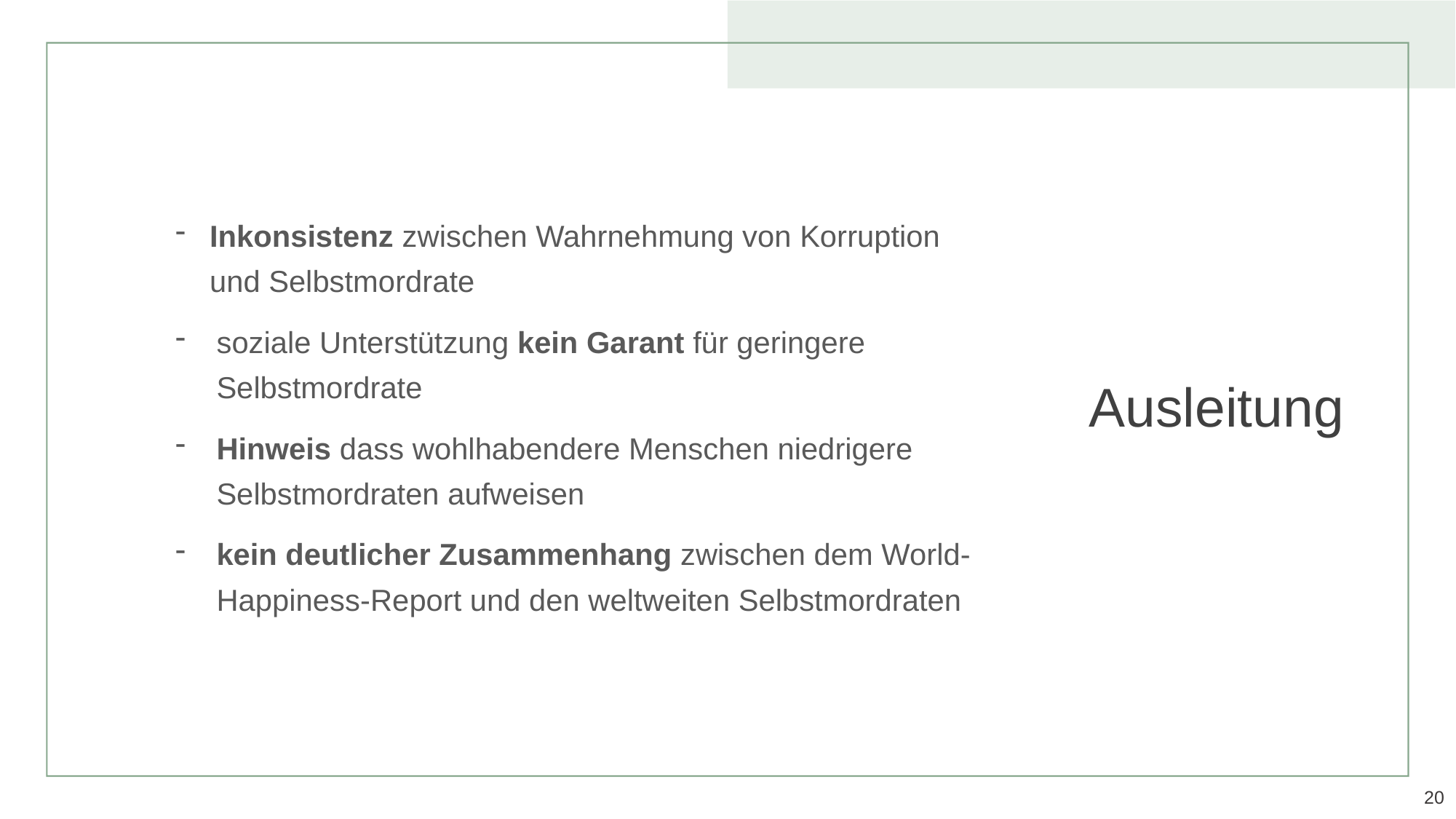

# Ausleitung
Inkonsistenz zwischen Wahrnehmung von Korruption und Selbstmordrate
soziale Unterstützung kein Garant für geringere Selbstmordrate
Hinweis dass wohlhabendere Menschen niedrigere Selbstmordraten aufweisen
kein deutlicher Zusammenhang zwischen dem World-Happiness-Report und den weltweiten Selbstmordraten
20